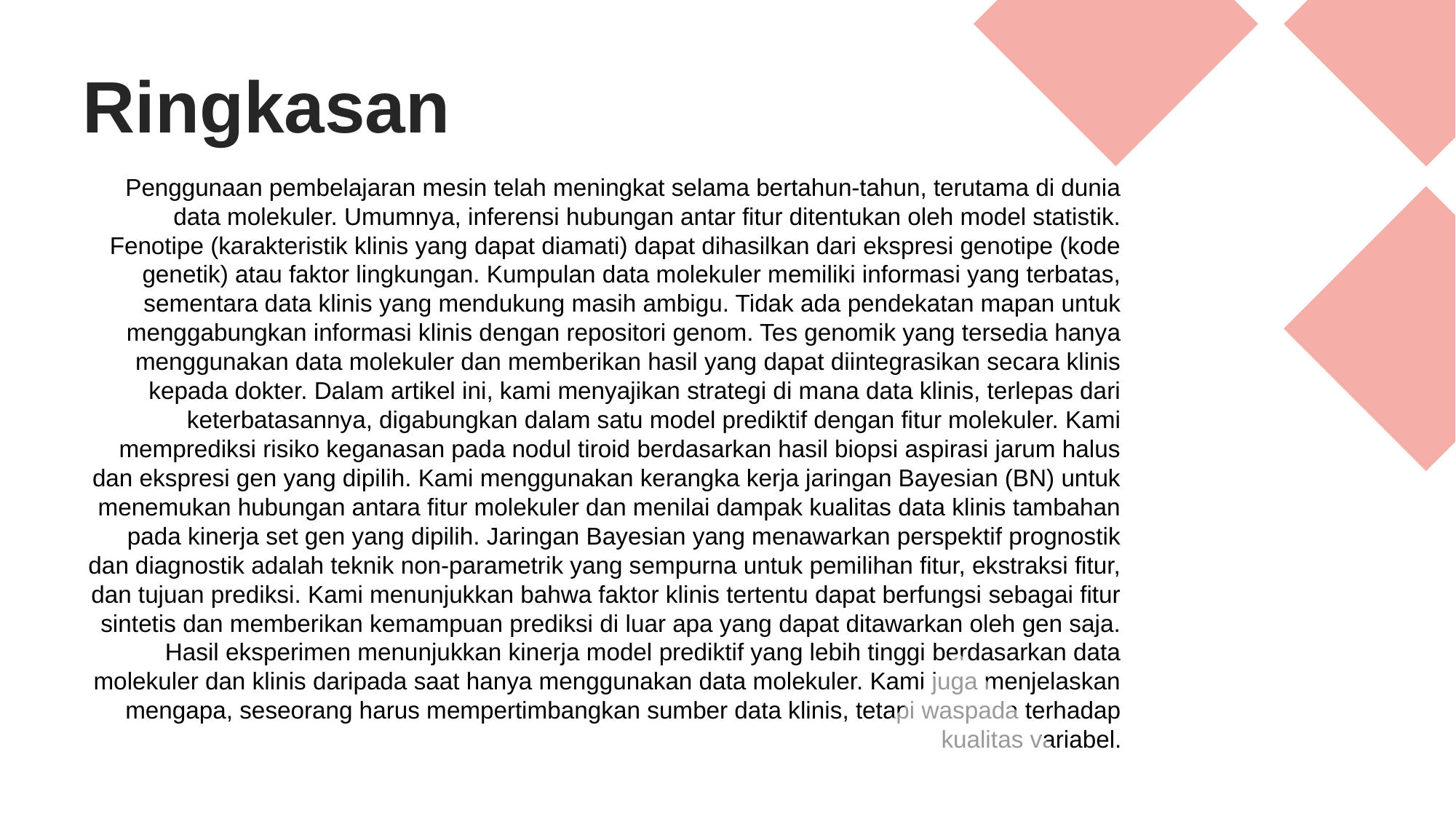

Ringkasan
Penggunaan pembelajaran mesin telah meningkat selama bertahun-tahun, terutama di dunia data molekuler. Umumnya, inferensi hubungan antar fitur ditentukan oleh model statistik. Fenotipe (karakteristik klinis yang dapat diamati) dapat dihasilkan dari ekspresi genotipe (kode genetik) atau faktor lingkungan. Kumpulan data molekuler memiliki informasi yang terbatas, sementara data klinis yang mendukung masih ambigu. Tidak ada pendekatan mapan untuk menggabungkan informasi klinis dengan repositori genom. Tes genomik yang tersedia hanya menggunakan data molekuler dan memberikan hasil yang dapat diintegrasikan secara klinis kepada dokter. Dalam artikel ini, kami menyajikan strategi di mana data klinis, terlepas dari keterbatasannya, digabungkan dalam satu model prediktif dengan fitur molekuler. Kami memprediksi risiko keganasan pada nodul tiroid berdasarkan hasil biopsi aspirasi jarum halus dan ekspresi gen yang dipilih. Kami menggunakan kerangka kerja jaringan Bayesian (BN) untuk menemukan hubungan antara fitur molekuler dan menilai dampak kualitas data klinis tambahan pada kinerja set gen yang dipilih. Jaringan Bayesian yang menawarkan perspektif prognostik dan diagnostik adalah teknik non-parametrik yang sempurna untuk pemilihan fitur, ekstraksi fitur, dan tujuan prediksi. Kami menunjukkan bahwa faktor klinis tertentu dapat berfungsi sebagai fitur sintetis dan memberikan kemampuan prediksi di luar apa yang dapat ditawarkan oleh gen saja. Hasil eksperimen menunjukkan kinerja model prediktif yang lebih tinggi berdasarkan data molekuler dan klinis daripada saat hanya menggunakan data molekuler. Kami juga menjelaskan mengapa, seseorang harus mempertimbangkan sumber data klinis, tetapi waspada terhadap kualitas variabel.